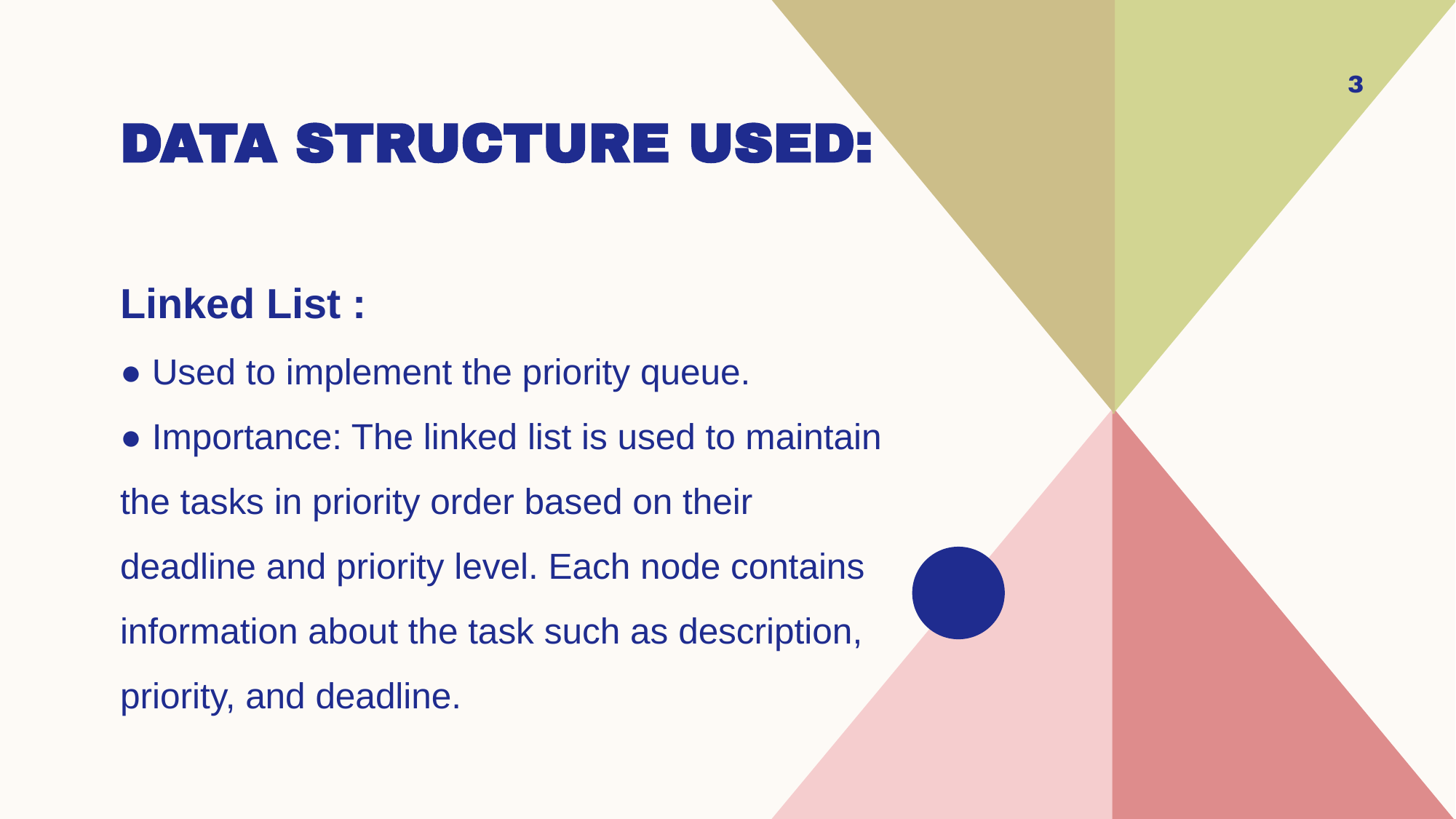

3
# DATA STRUCTURE USED:
Linked List :
● Used to implement the priority queue.
● Importance: The linked list is used to maintain the tasks in priority order based on their deadline and priority level. Each node contains information about the task such as description,
priority, and deadline.